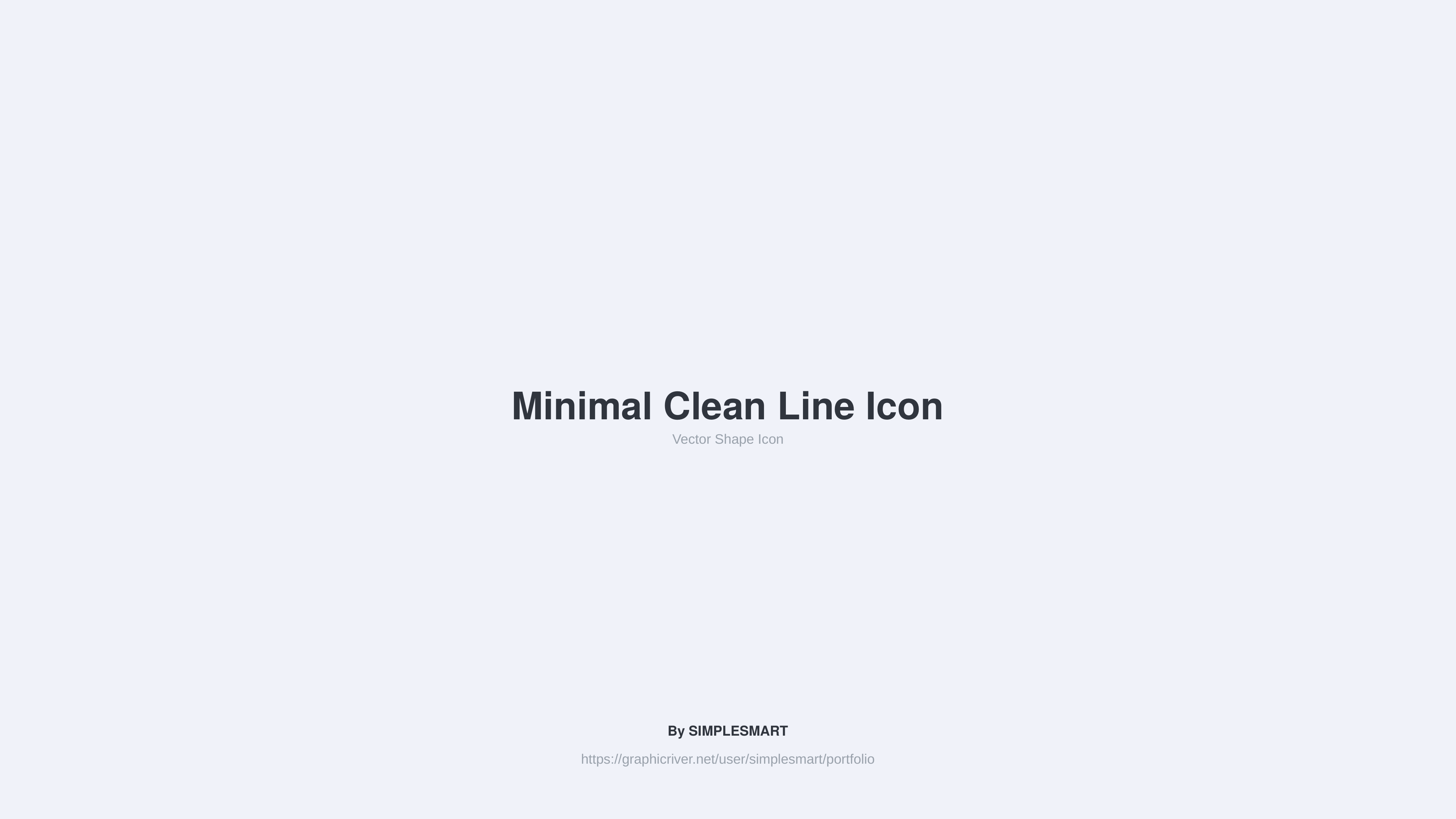

Minimal Clean Line Icon
Vector Shape Icon
By SIMPLESMART
https://graphicriver.net/user/simplesmart/portfolio